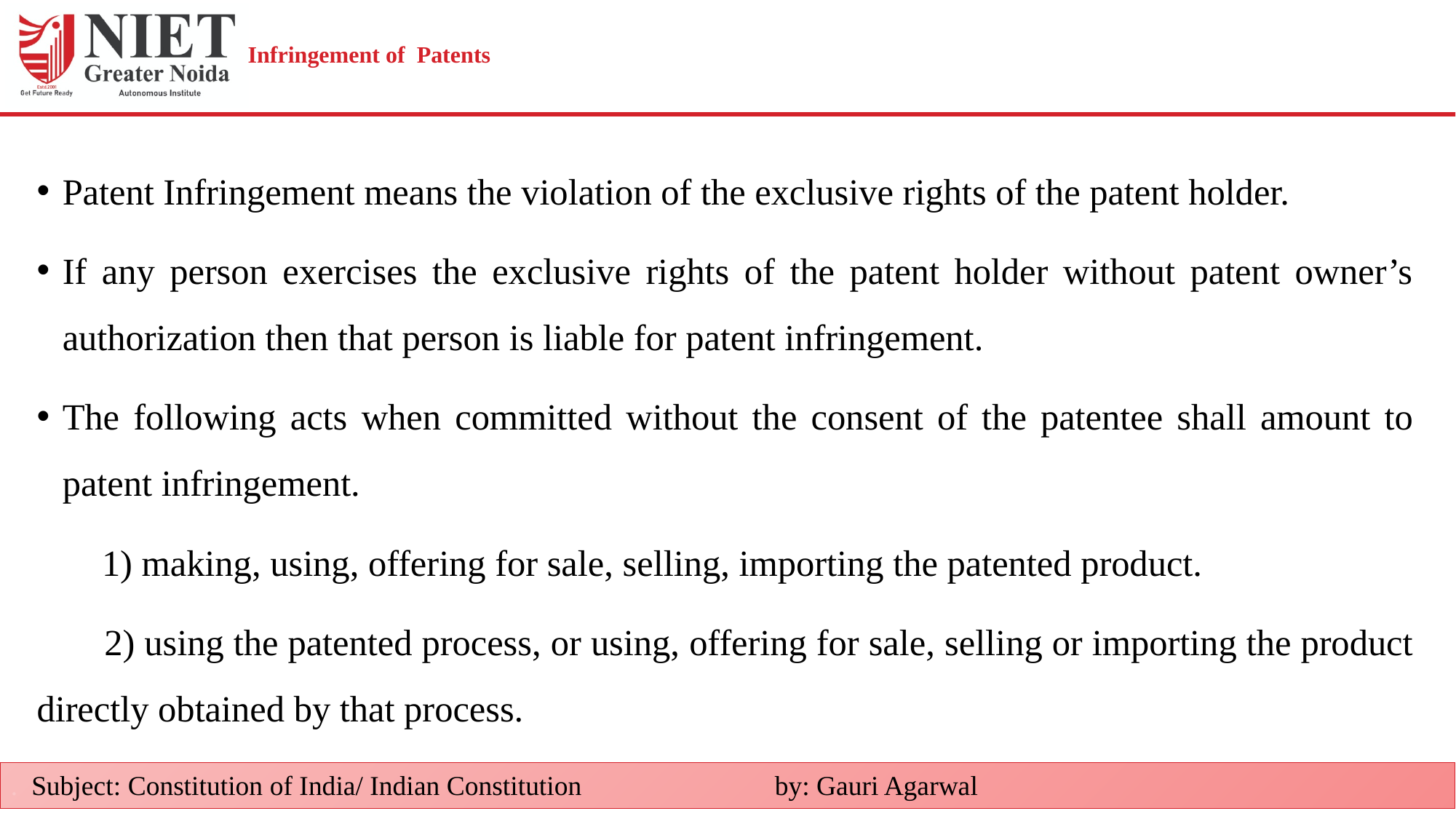

# Infringement of  Patents
Patent Infringement means the violation of the exclusive rights of the patent holder.
If any person exercises the exclusive rights of the patent holder without patent owner’s authorization then that person is liable for patent infringement.
The following acts when committed without the consent of the patentee shall amount to patent infringement.
       1) making, using, offering for sale, selling, importing the patented product.
       2) using the patented process, or using, offering for sale, selling or importing the product directly obtained by that process.